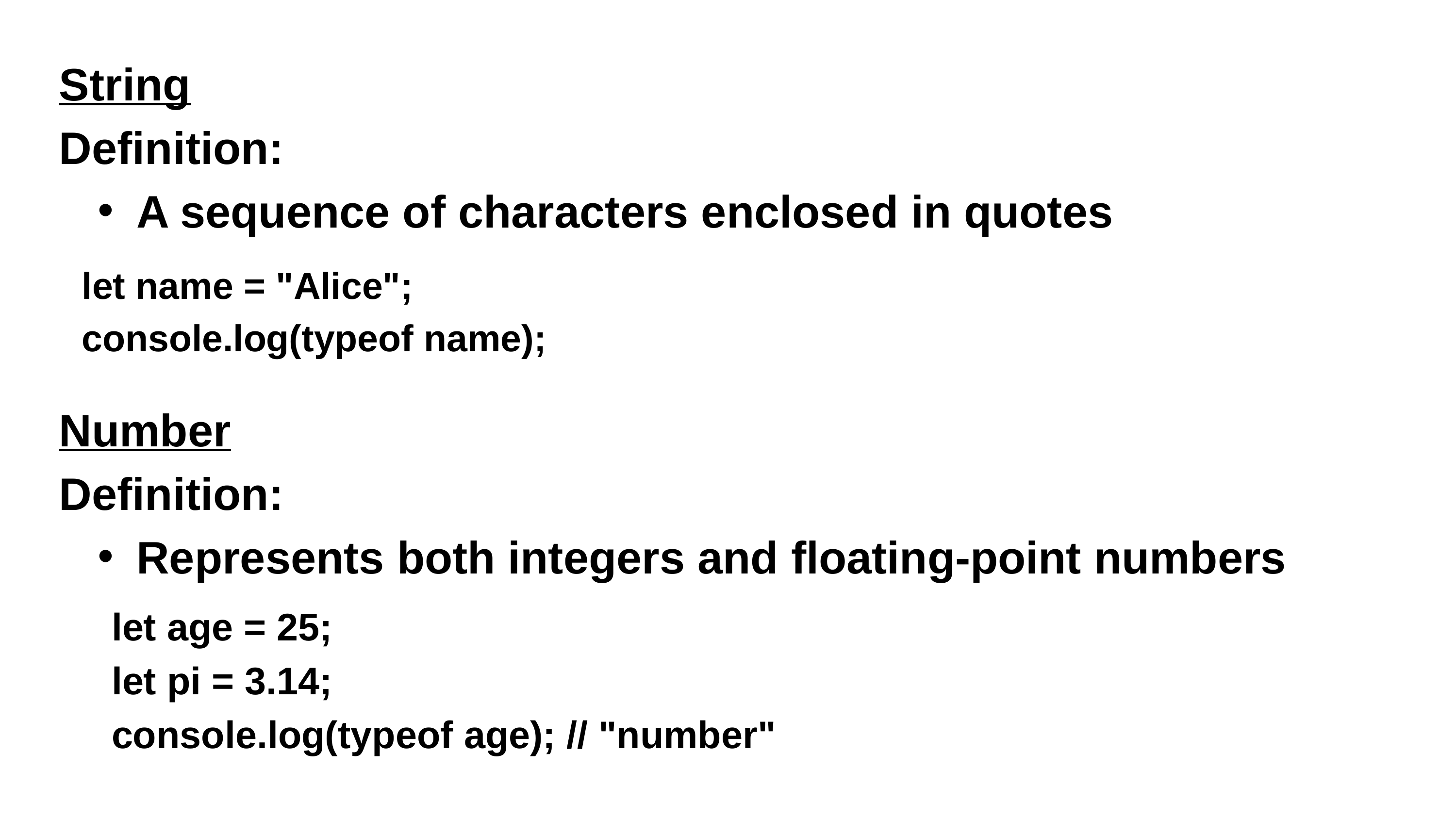

String
Definition:
A sequence of characters enclosed in quotes
let name = "Alice";
console.log(typeof name);
Number
Definition:
Represents both integers and floating-point numbers
let age = 25;
let pi = 3.14;
console.log(typeof age); // "number"